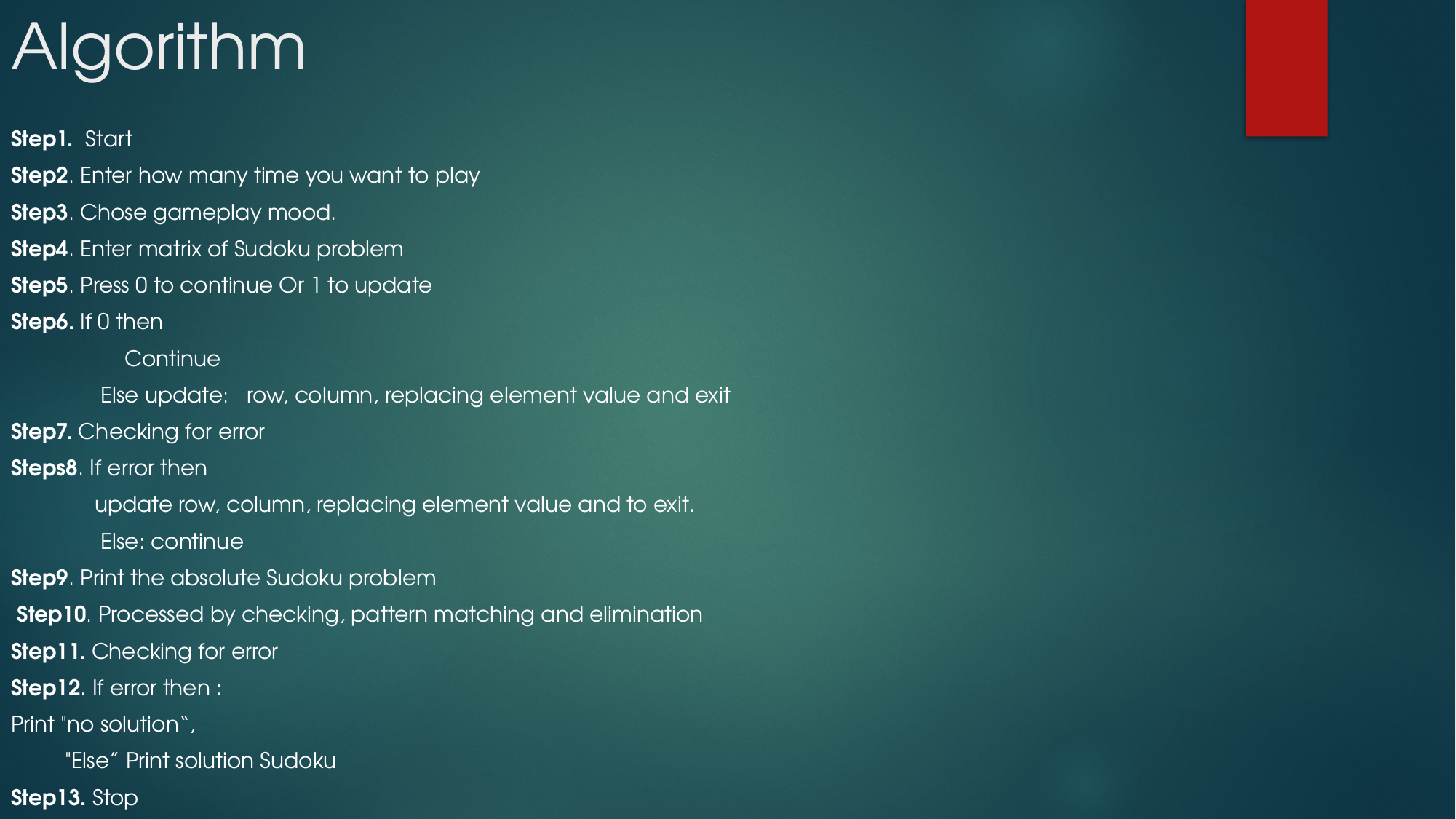

# Algorithm

Step1.  Start
Step2. Enter how many time you want to play
Step3. Chose gameplay mood.
Step4. Enter matrix of Sudoku problem
Step5. Press 0 to continue Or 1 to update
Step6. If 0 then
                   Continue
               Else update:   row, column, replacing element value and exit
Step7. Checking for error
Steps8. If error then
              update row, column, replacing element value and to exit.
               Else: continue
Step9. Print the absolute Sudoku problem
 Step10. Processed by checking, pattern matching and elimination
Step11. Checking for error
Step12. If error then :
Print "no solution“,
         "Else” Print solution Sudoku
Step13. Stop